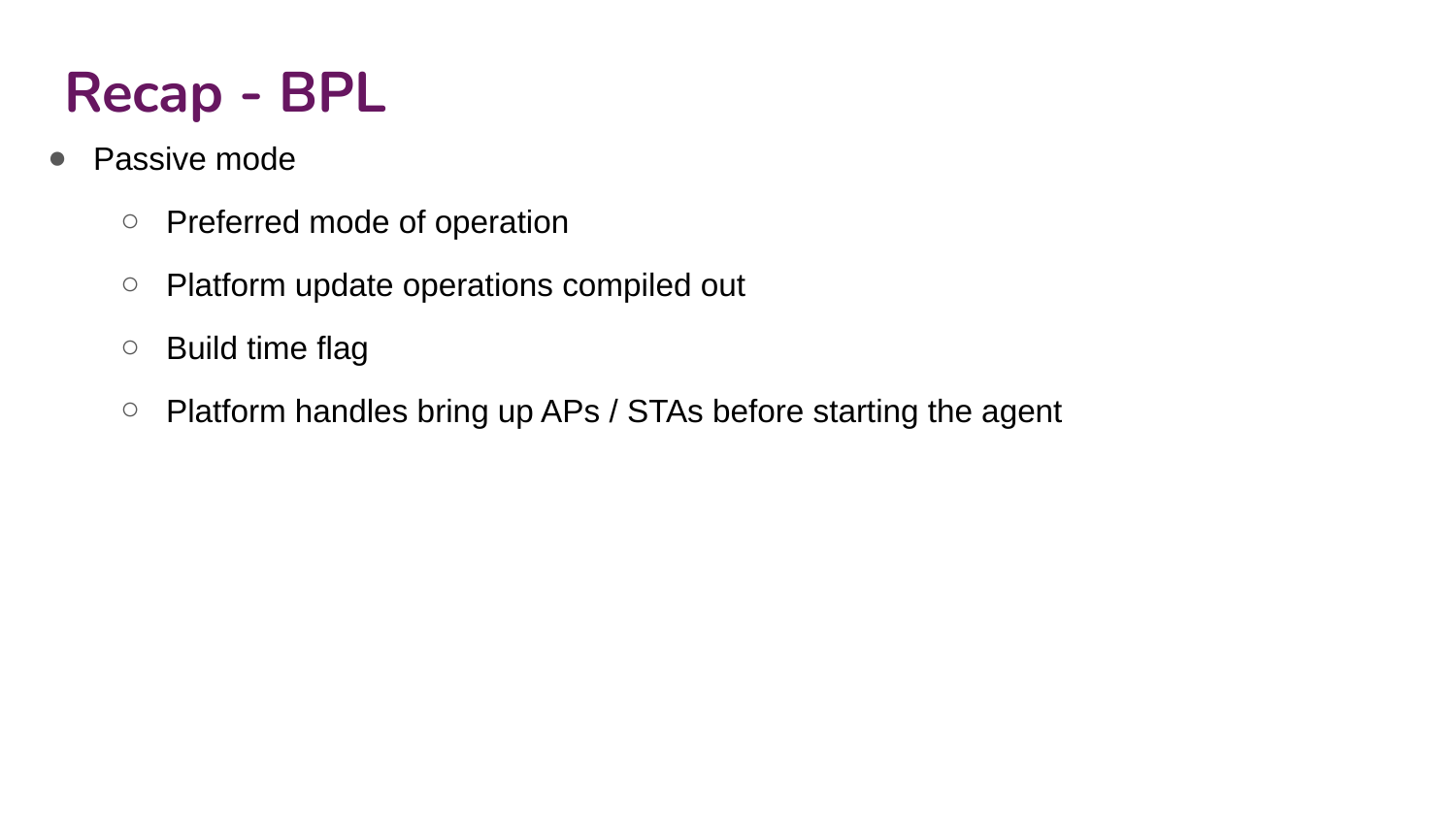

# Recap - BPL
Passive mode
Preferred mode of operation
Platform update operations compiled out
Build time flag
Platform handles bring up APs / STAs before starting the agent